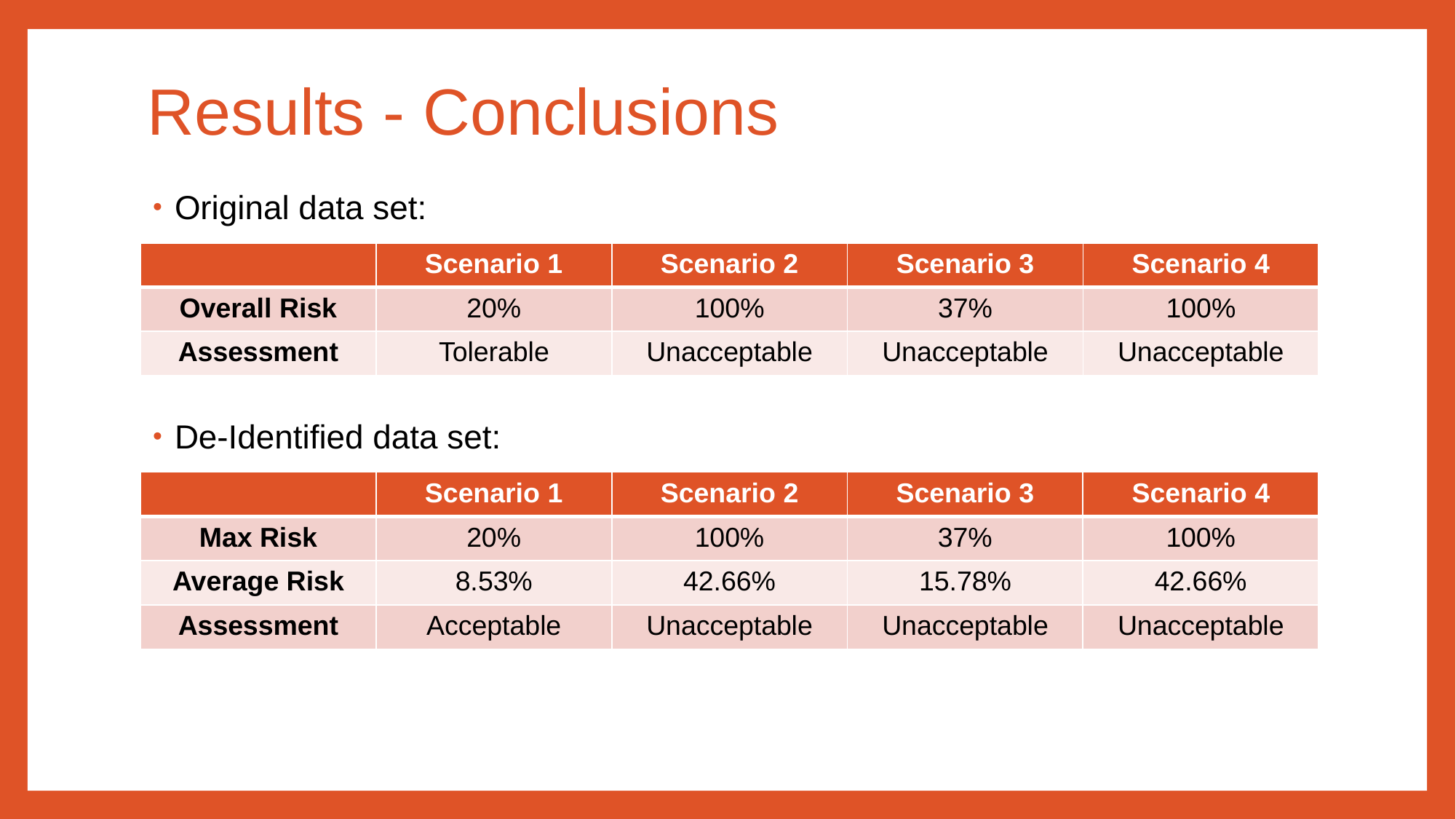

# Results - Conclusions
Original data set:

De-Identified data set:

|  | Scenario 1 | Scenario 2 | Scenario 3 | Scenario 4 |
| --- | --- | --- | --- | --- |
| Overall Risk | 20% | 100% | 37% | 100% |
| Assessment | Tolerable | Unacceptable | Unacceptable | Unacceptable |
|  | Scenario 1 | Scenario 2 | Scenario 3 | Scenario 4 |
| --- | --- | --- | --- | --- |
| Max Risk | 20% | 100% | 37% | 100% |
| Average Risk | 8.53% | 42.66% | 15.78% | 42.66% |
| Assessment | Acceptable | Unacceptable | Unacceptable | Unacceptable |